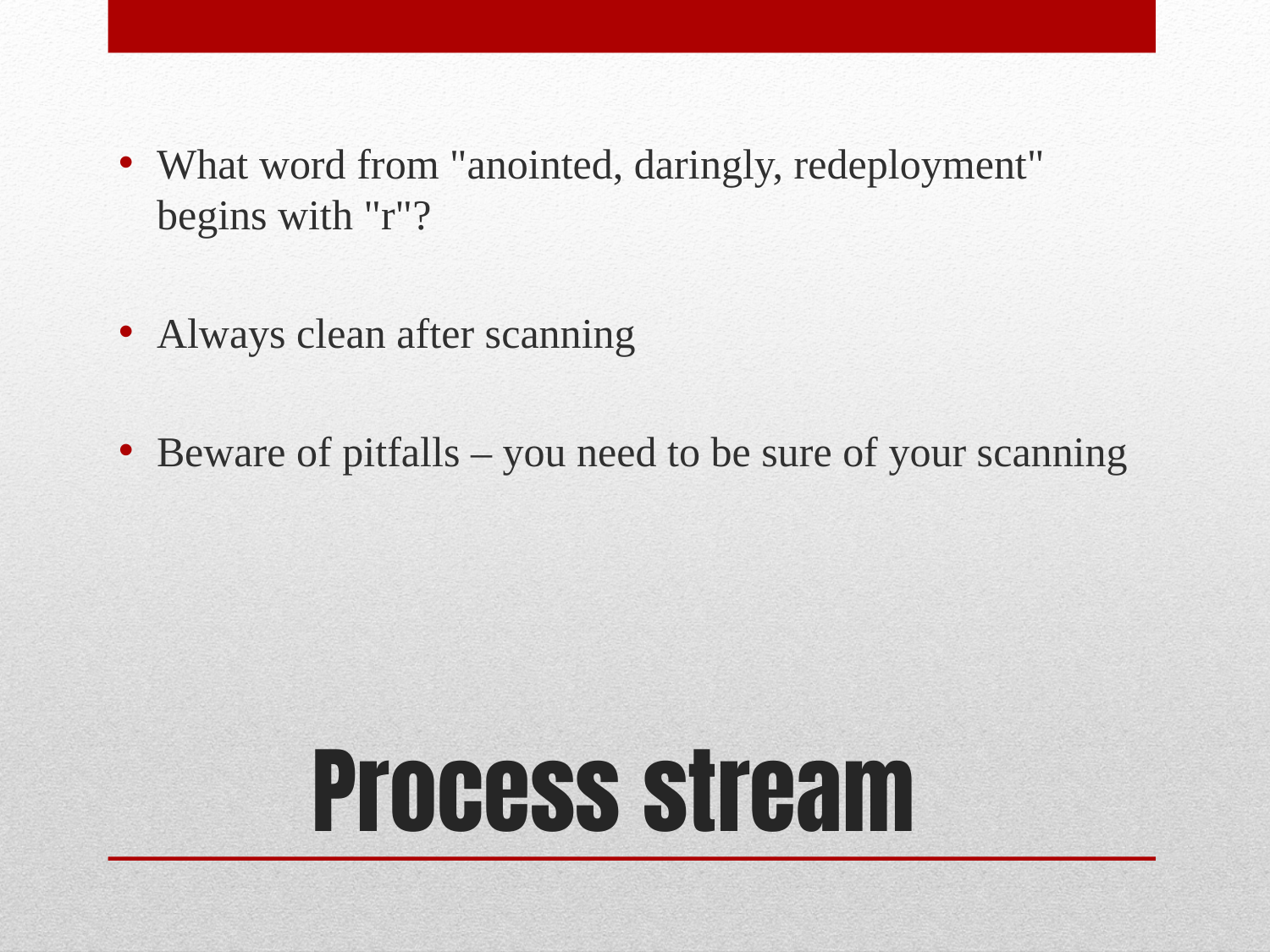

What word from "anointed, daringly, redeployment" begins with "r"?

Always clean after scanning

Beware of pitfalls – you need to be sure of your scanning

# Process stream